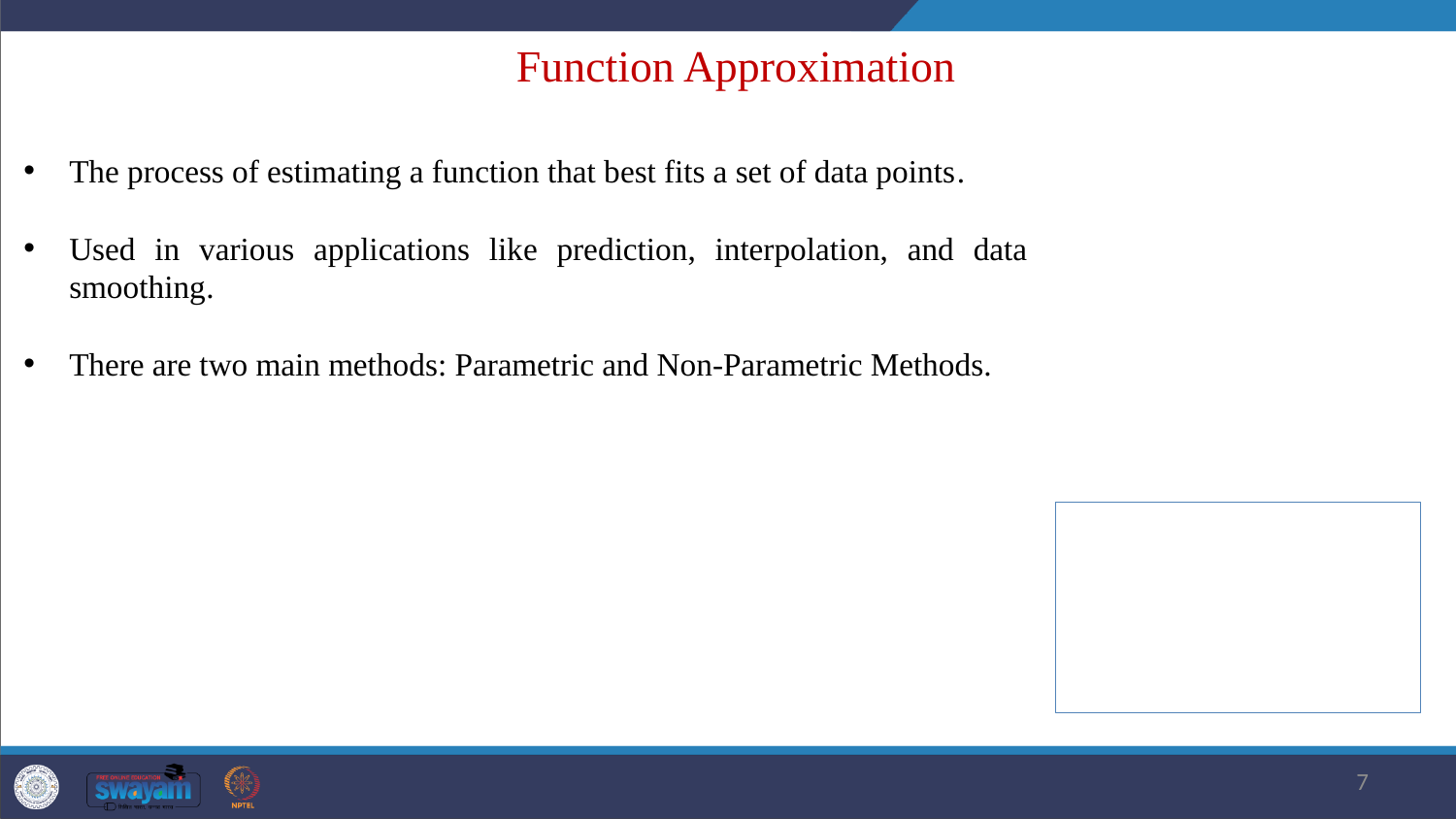

Function Approximation
The process of estimating a function that best fits a set of data points.

Used in various applications like prediction, interpolation, and data smoothing.

There are two main methods: Parametric and Non-Parametric Methods.

7